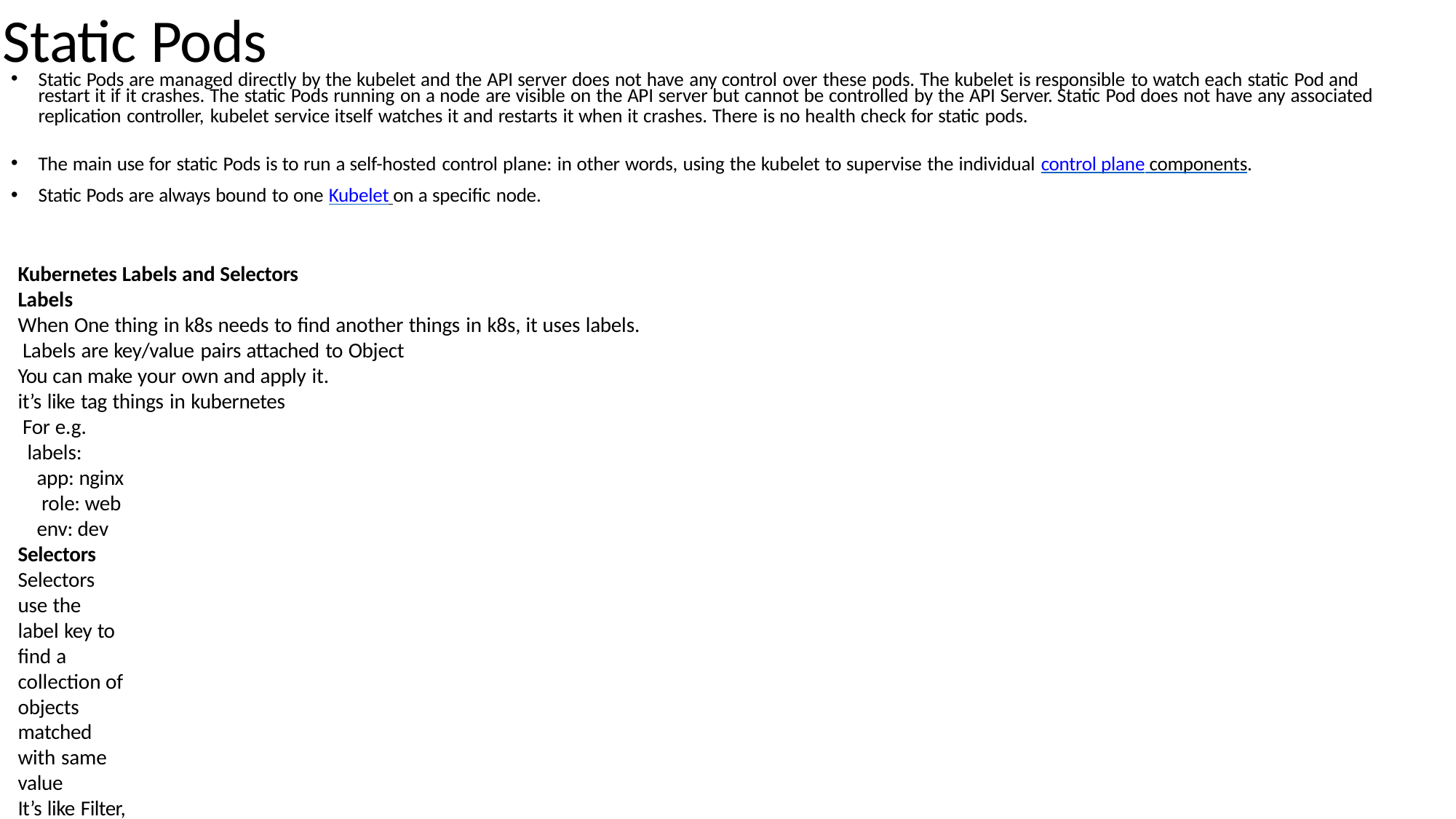

# Static Pods
Static Pods are managed directly by the kubelet and the API server does not have any control over these pods. The kubelet is responsible to watch each static Pod and
restart it if it crashes. The static Pods running on a node are visible on the API server but cannot be controlled by the API Server. Static Pod does not have any associated
replication controller, kubelet service itself watches it and restarts it when it crashes. There is no health check for static pods.

The main use for static Pods is to run a self-hosted control plane: in other words, using the kubelet to supervise the individual control plane components.
Static Pods are always bound to one Kubelet on a specific node.

Kubernetes Labels and Selectors
Labels
When One thing in k8s needs to find another things in k8s, it uses labels.  Labels are key/value pairs attached to Object
You can make your own and apply it.
it’s like tag things in kubernetes  For e.g.
labels:
app: nginx  role: web  env: dev
Selectors
Selectors use the label key to find a collection of objects matched with same value
It’s like Filter, Conditions and query to your labels
For e.g.  selectors:
env = dev
app != db
release in (1.3,1.4)
Labels and Selectors are used in many places like Services, Deployment and we will see now in Replicasets.